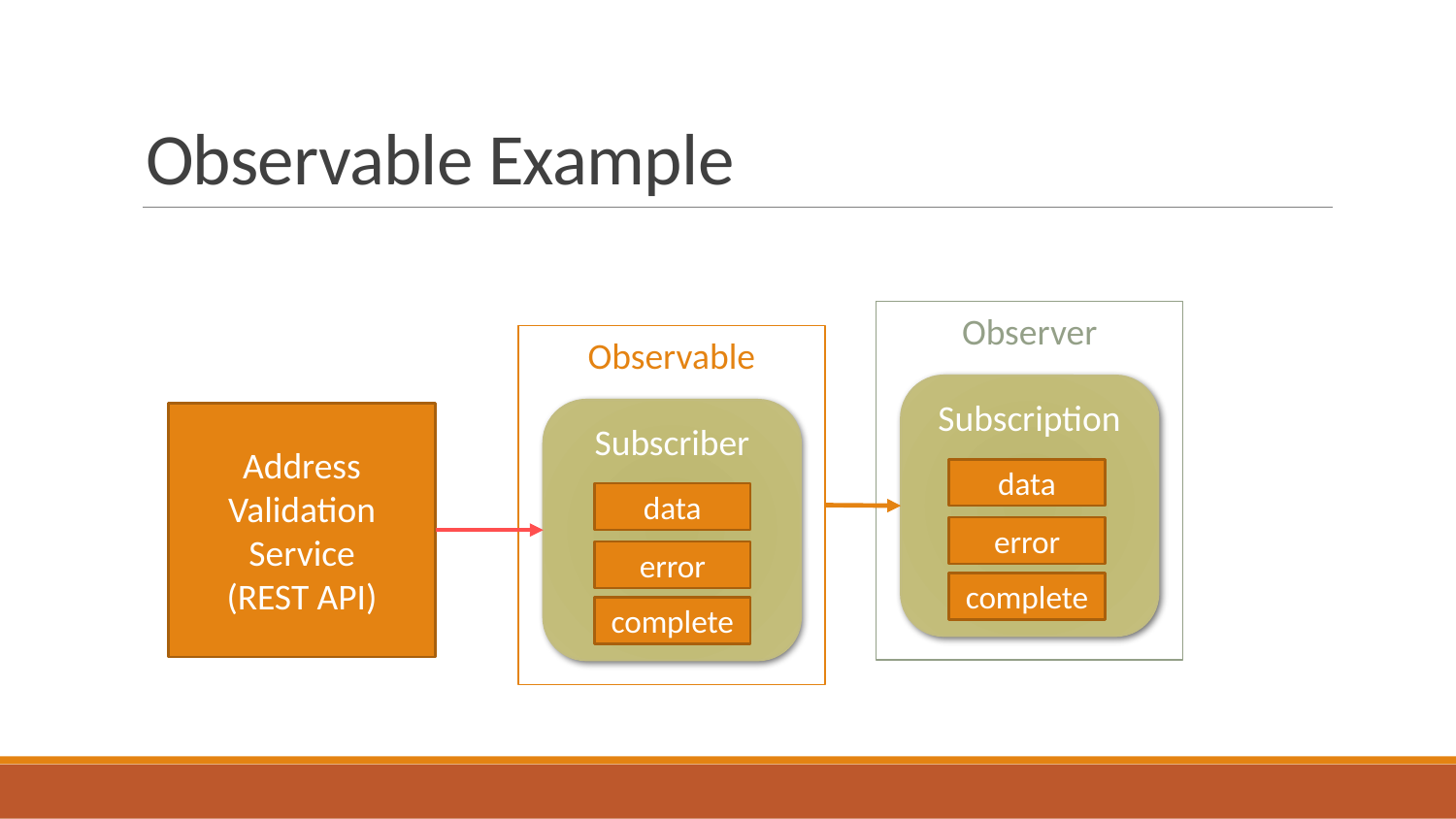

# Observable Example
Observer
Observable
Subscription
Subscriber
Address Validation Service
(REST API)
data
data
error
error
complete
complete